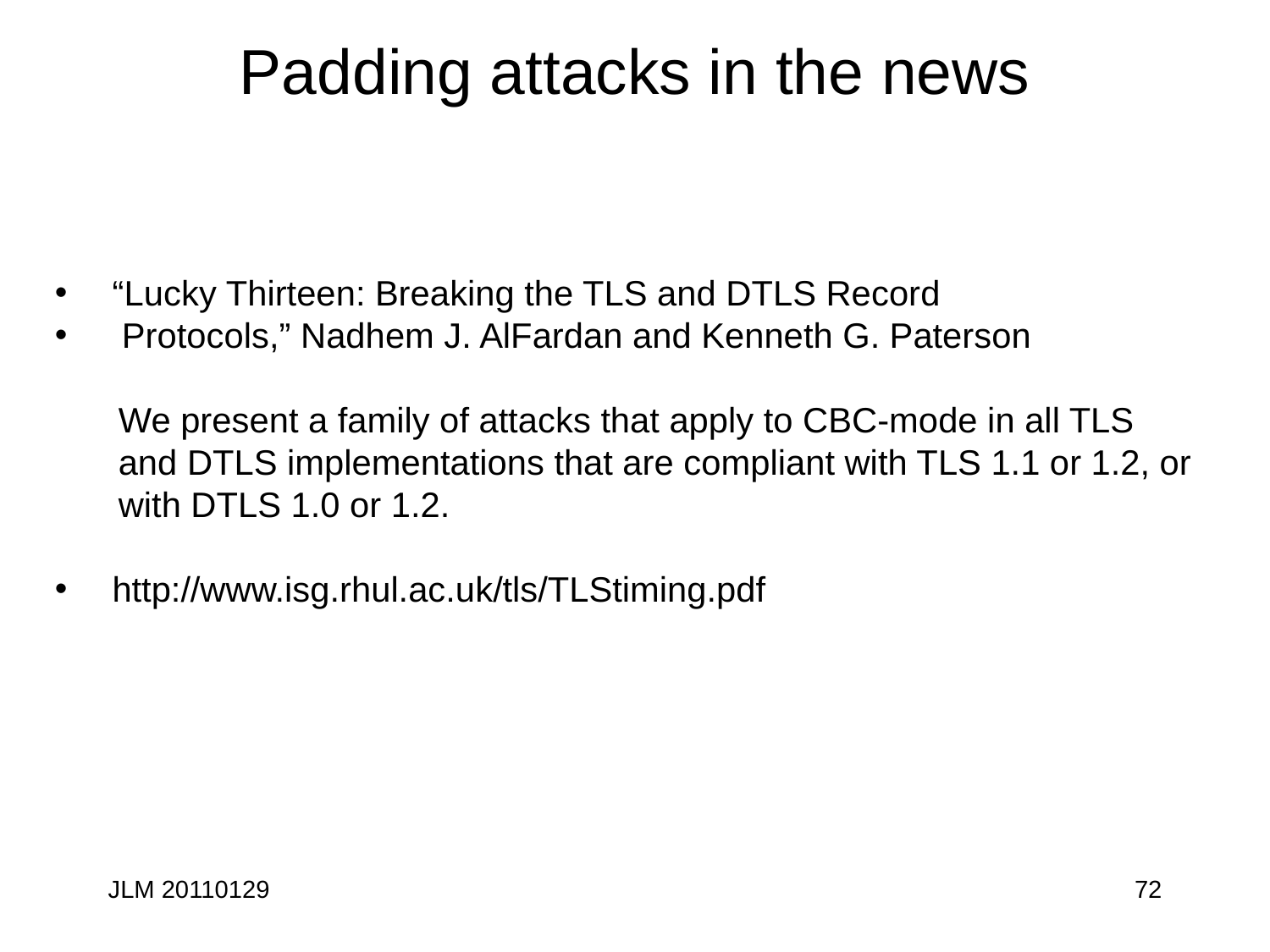

# Padding attacks in the news

 “Lucky Thirteen: Breaking the TLS and DTLS Record
  Protocols,” Nadhem J. AlFardan and Kenneth G. Paterson

We present a family of attacks that apply to CBC-mode in all TLS and DTLS implementations that are compliant with TLS 1.1 or 1.2, or with DTLS 1.0 or 1.2.

 http://www.isg.rhul.ac.uk/tls/TLStiming.pdf

JLM 20110129
72